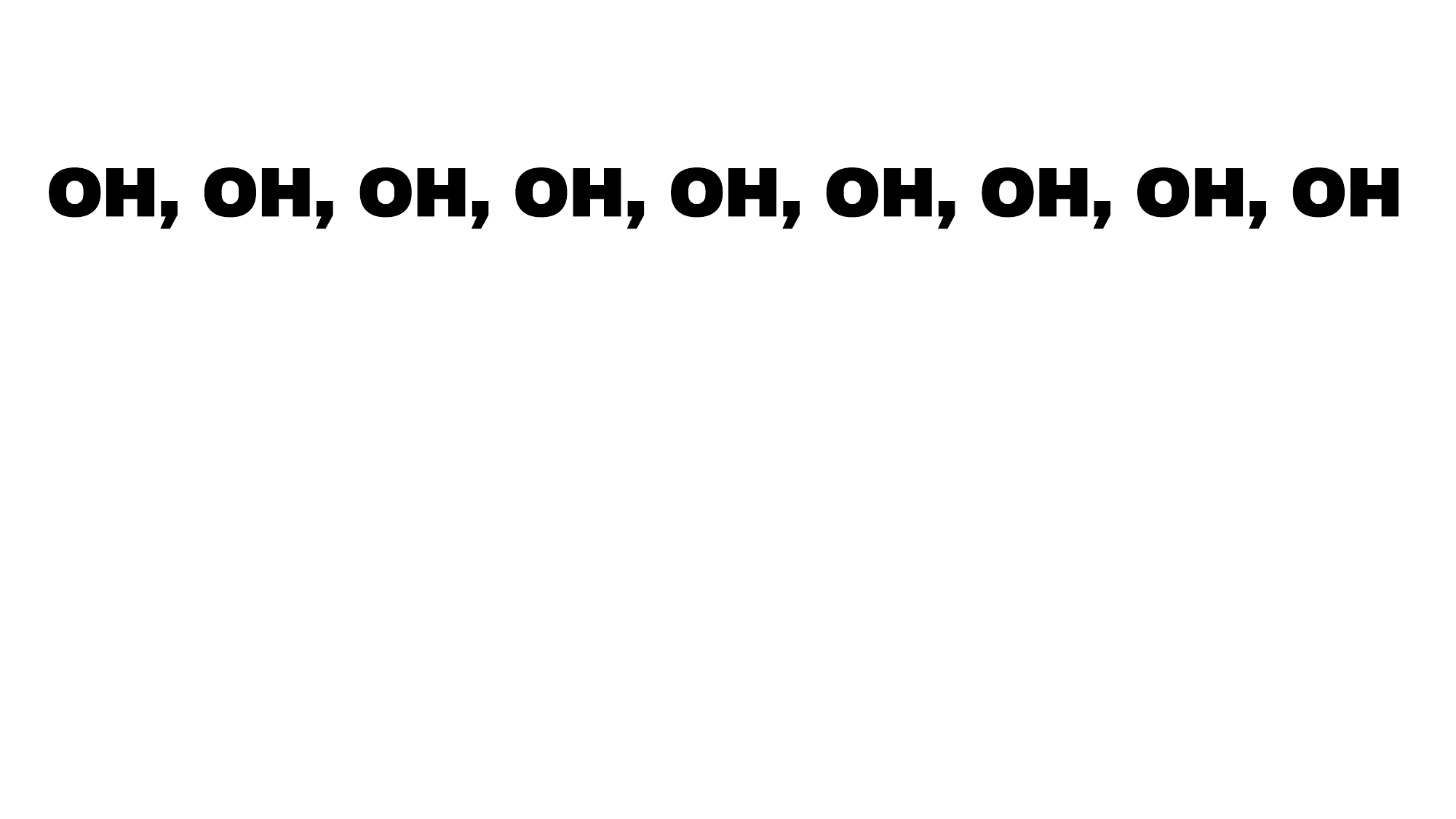

OH, OH, OH, OH, OH, OH, OH, OH, OH